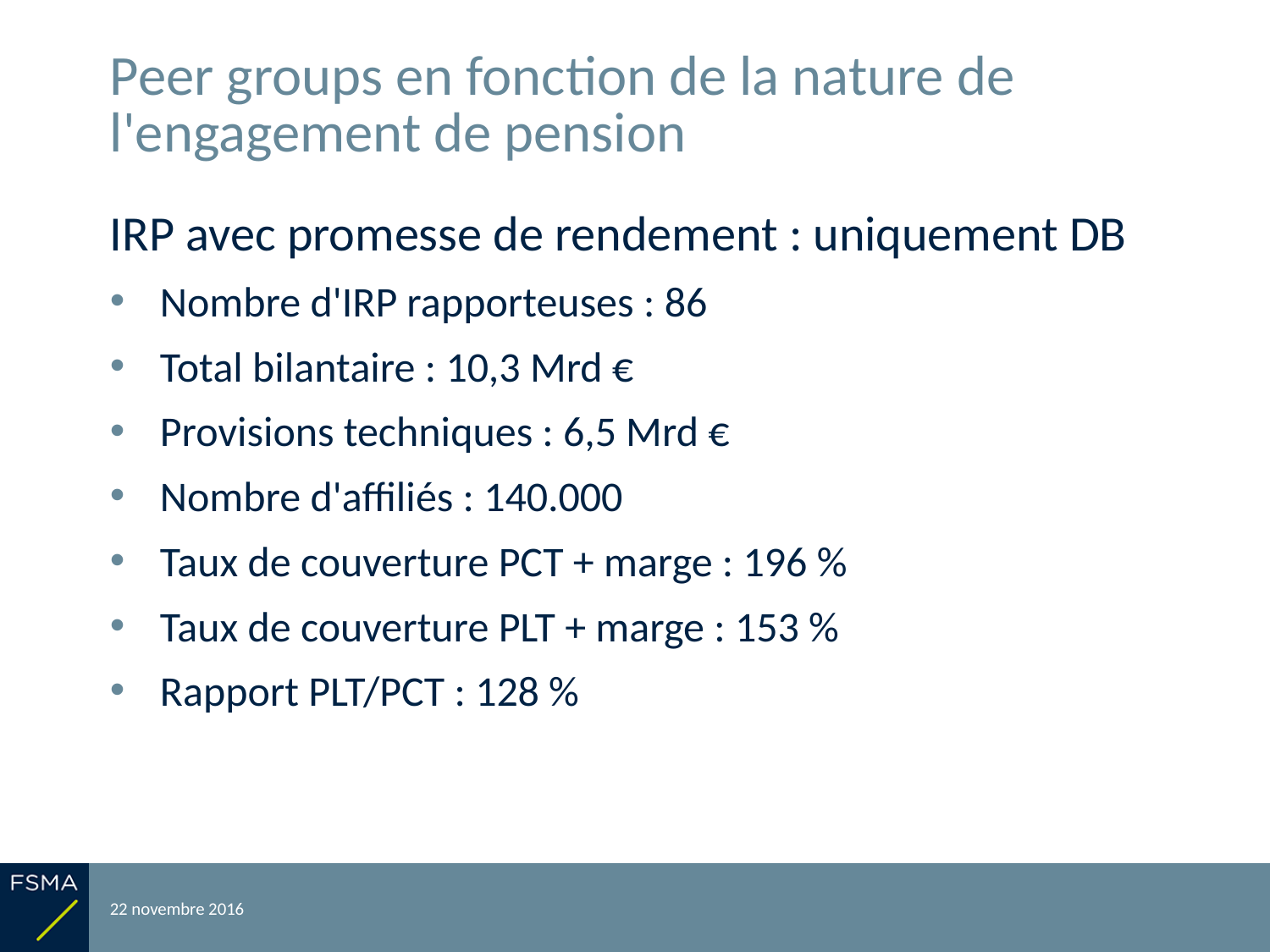

# Peer groups en fonction de la nature de l'engagement de pension
IRP avec promesse de rendement : uniquement DB
Nombre d'IRP rapporteuses : 86
Total bilantaire : 10,3 Mrd €
Provisions techniques : 6,5 Mrd €
Nombre d'affiliés : 140.000
Taux de couverture PCT + marge : 196 %
Taux de couverture PLT + marge : 153 %
Rapport PLT/PCT : 128 %

22 novembre 2016
Reporting relatif à l'exercice 2015
32